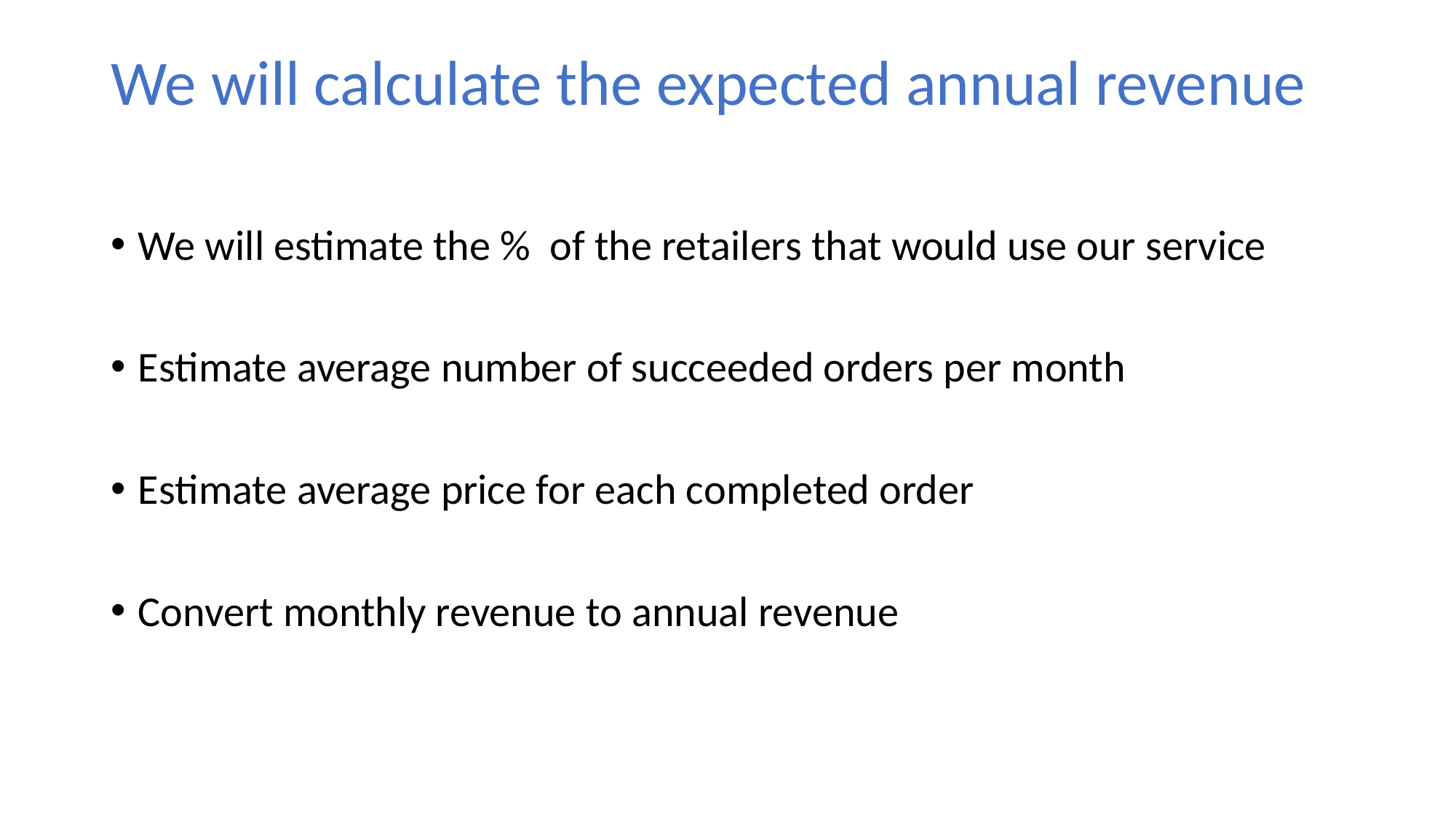

# We will calculate the expected annual revenue
We will estimate the %  of the retailers that would use our service

Estimate average number of succeeded orders per month

Estimate average price for each completed order

Convert monthly revenue to annual revenue